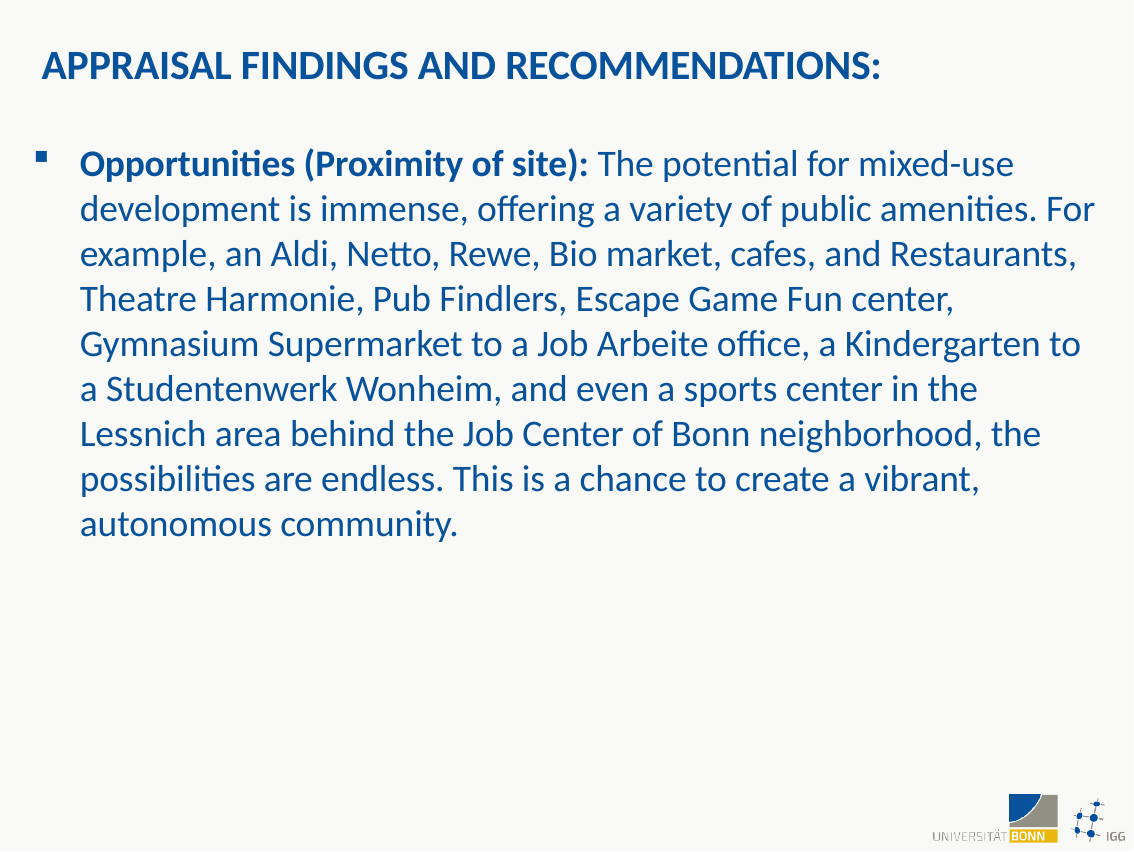

# APPRAISAL FINDINGS AND RECOMMENDATIONS:
Opportunities (Proximity of site): The potential for mixed-use development is immense, offering a variety of public amenities. For example, an Aldi, Netto, Rewe, Bio market, cafes, and Restaurants, Theatre Harmonie, Pub Findlers, Escape Game Fun center, Gymnasium Supermarket to a Job Arbeite office, a Kindergarten to a Studentenwerk Wonheim, and even a sports center in the Lessnich area behind the Job Center of Bonn neighborhood, the possibilities are endless. This is a chance to create a vibrant, autonomous community.